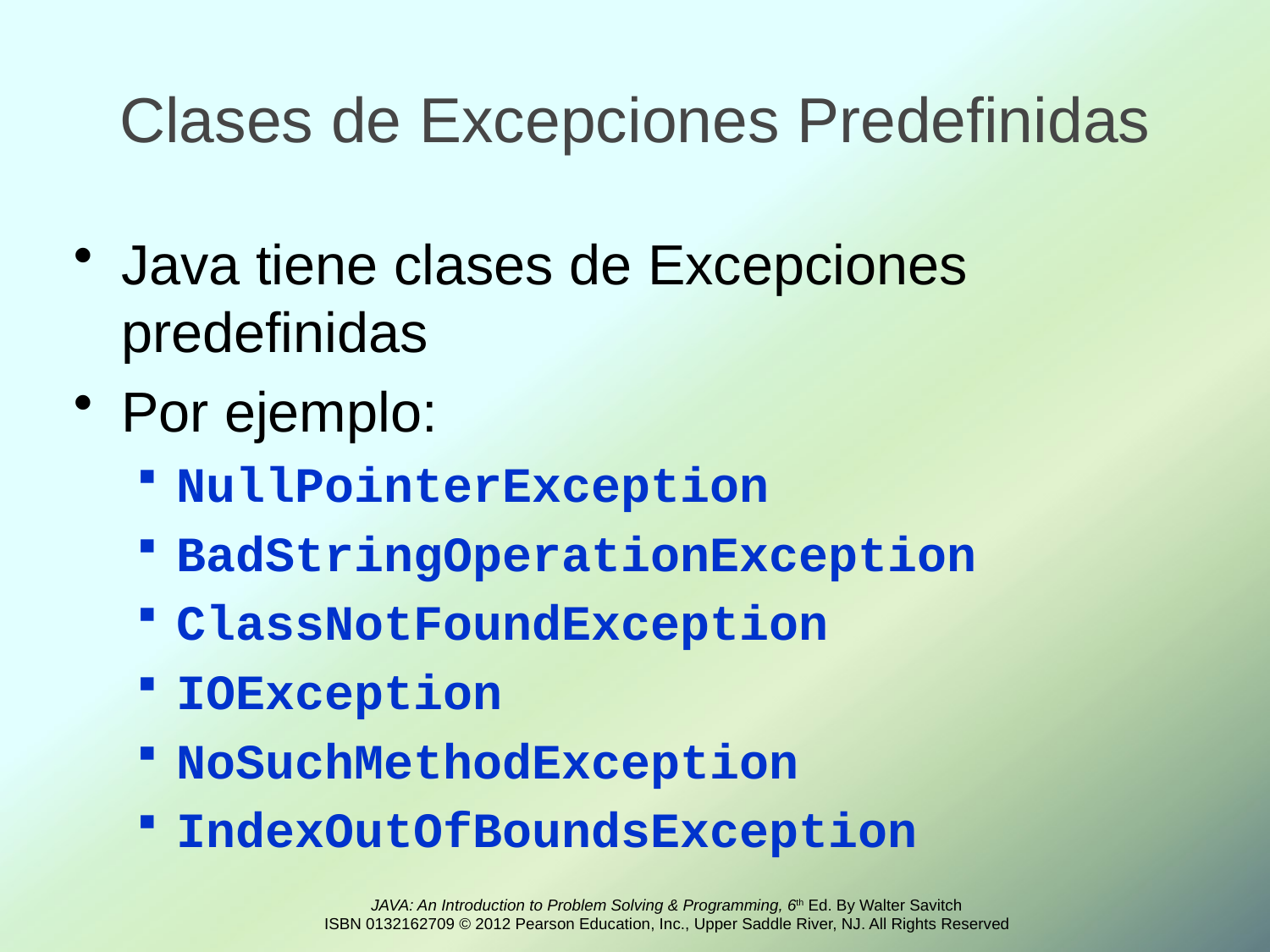

# Clases de Excepciones Predefinidas
Java tiene clases de Excepciones predefinidas
Por ejemplo:
NullPointerException
BadStringOperationException
ClassNotFoundException
IOException
NoSuchMethodException
IndexOutOfBoundsException